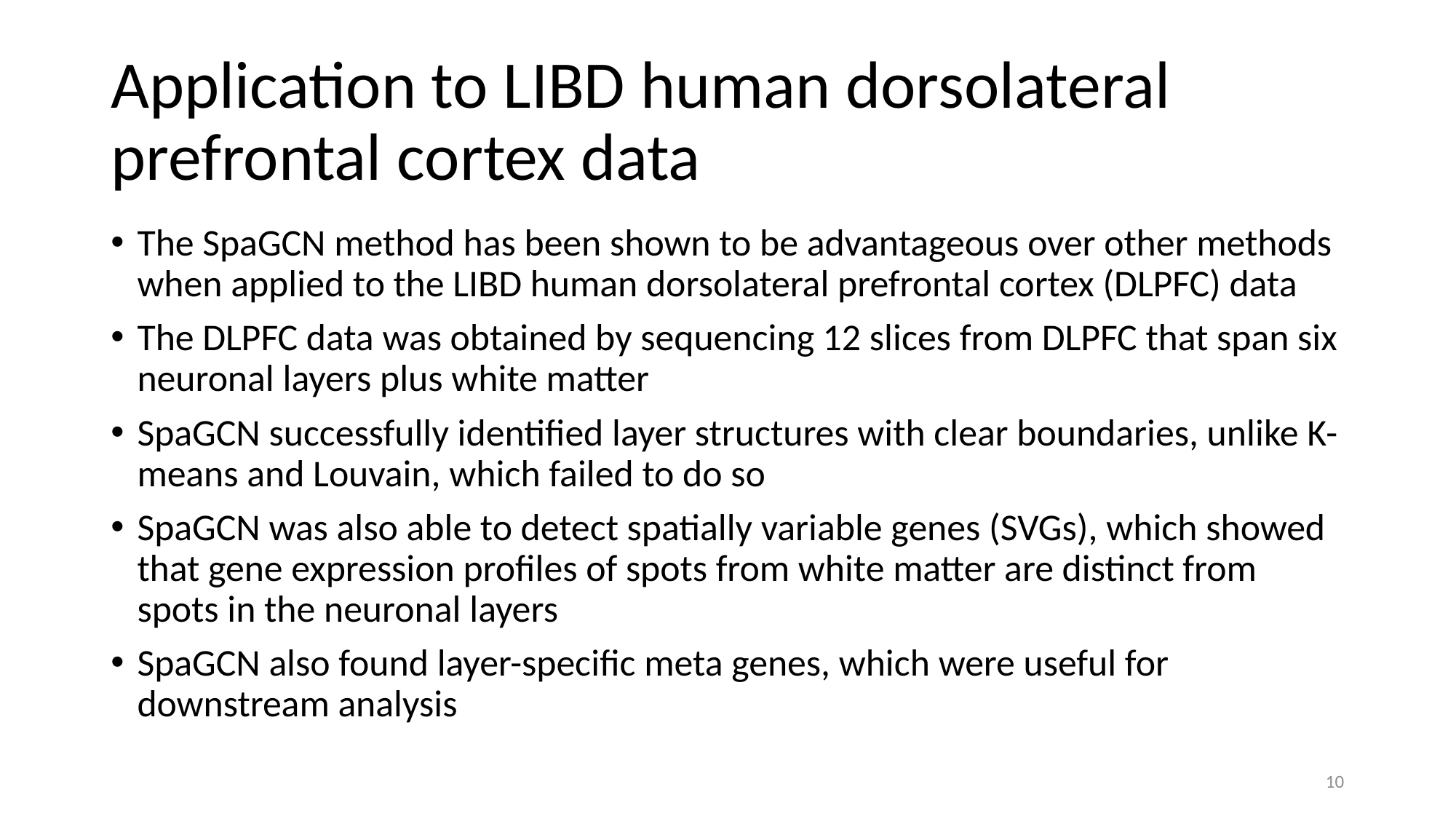

# Application to LIBD human dorsolateral prefrontal cortex data
The SpaGCN method has been shown to be advantageous over other methods when applied to the LIBD human dorsolateral prefrontal cortex (DLPFC) data
The DLPFC data was obtained by sequencing 12 slices from DLPFC that span six neuronal layers plus white matter
SpaGCN successfully identified layer structures with clear boundaries, unlike K-means and Louvain, which failed to do so
SpaGCN was also able to detect spatially variable genes (SVGs), which showed that gene expression profiles of spots from white matter are distinct from spots in the neuronal layers
SpaGCN also found layer-specific meta genes, which were useful for downstream analysis
10